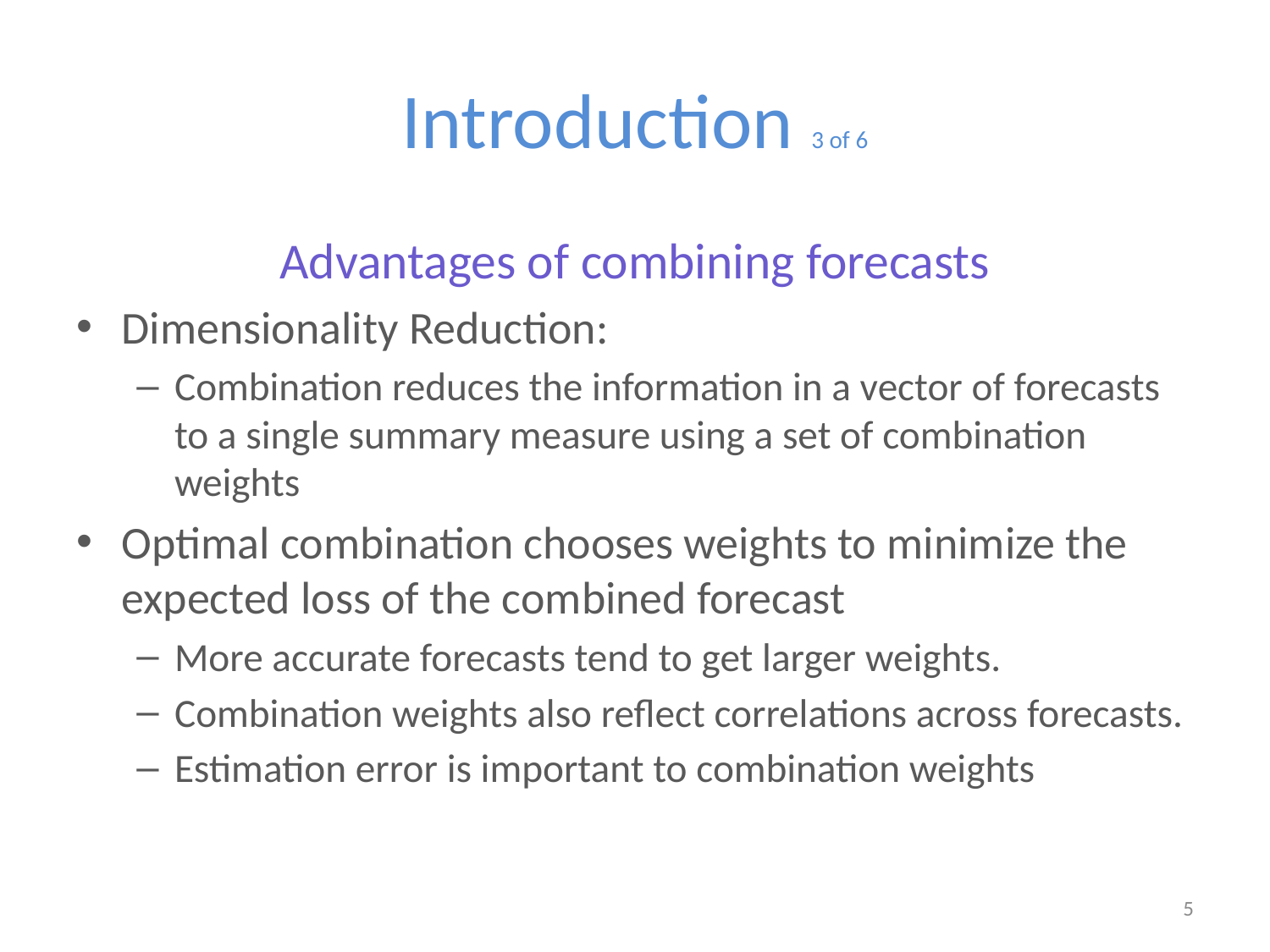

# Introduction 3 of 6
Advantages of combining forecasts
Dimensionality Reduction:
Combination reduces the information in a vector of forecasts to a single summary measure using a set of combination weights
Optimal combination chooses weights to minimize the expected loss of the combined forecast
More accurate forecasts tend to get larger weights.
Combination weights also reflect correlations across forecasts.
Estimation error is important to combination weights
5